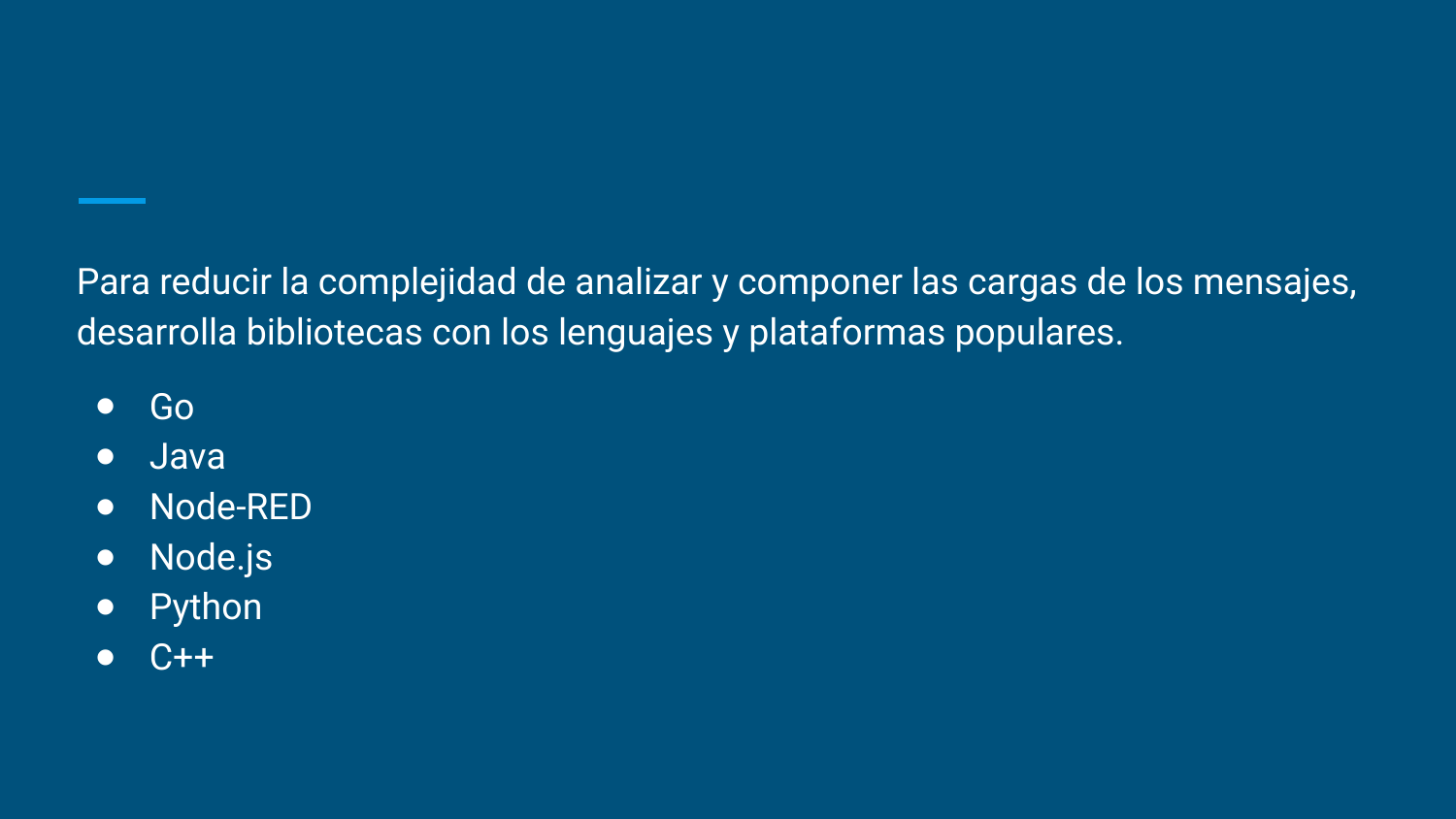

#
Para reducir la complejidad de analizar y componer las cargas de los mensajes, desarrolla bibliotecas con los lenguajes y plataformas populares.
Go
Java
Node-RED
Node.js
Python
C++